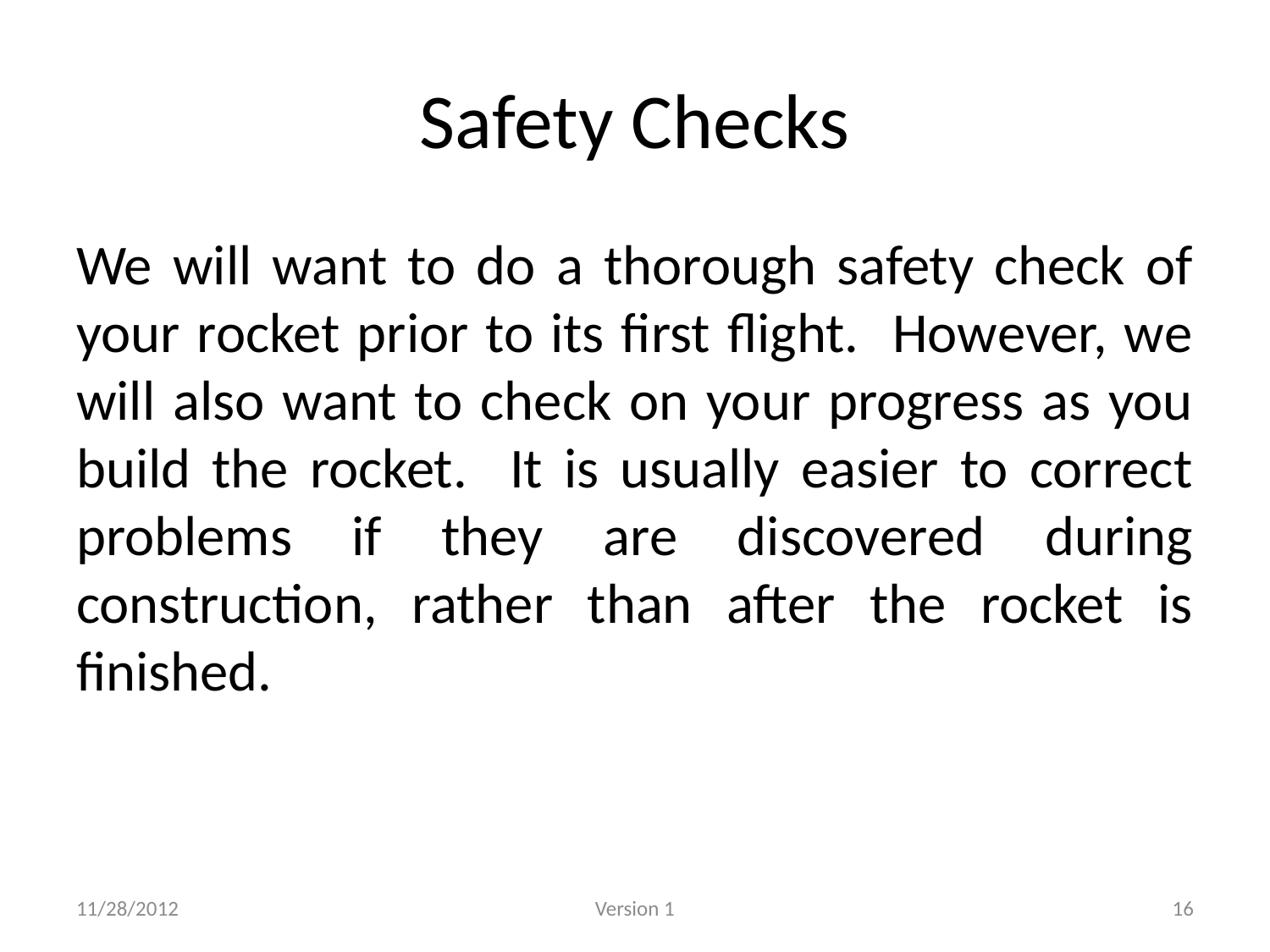

# Safety Checks
We will want to do a thorough safety check of your rocket prior to its first flight.  However, we will also want to check on your progress as you build the rocket.  It is usually easier to correct problems if they are discovered during construction, rather than after the rocket is finished.
11/28/2012
Version 1
16